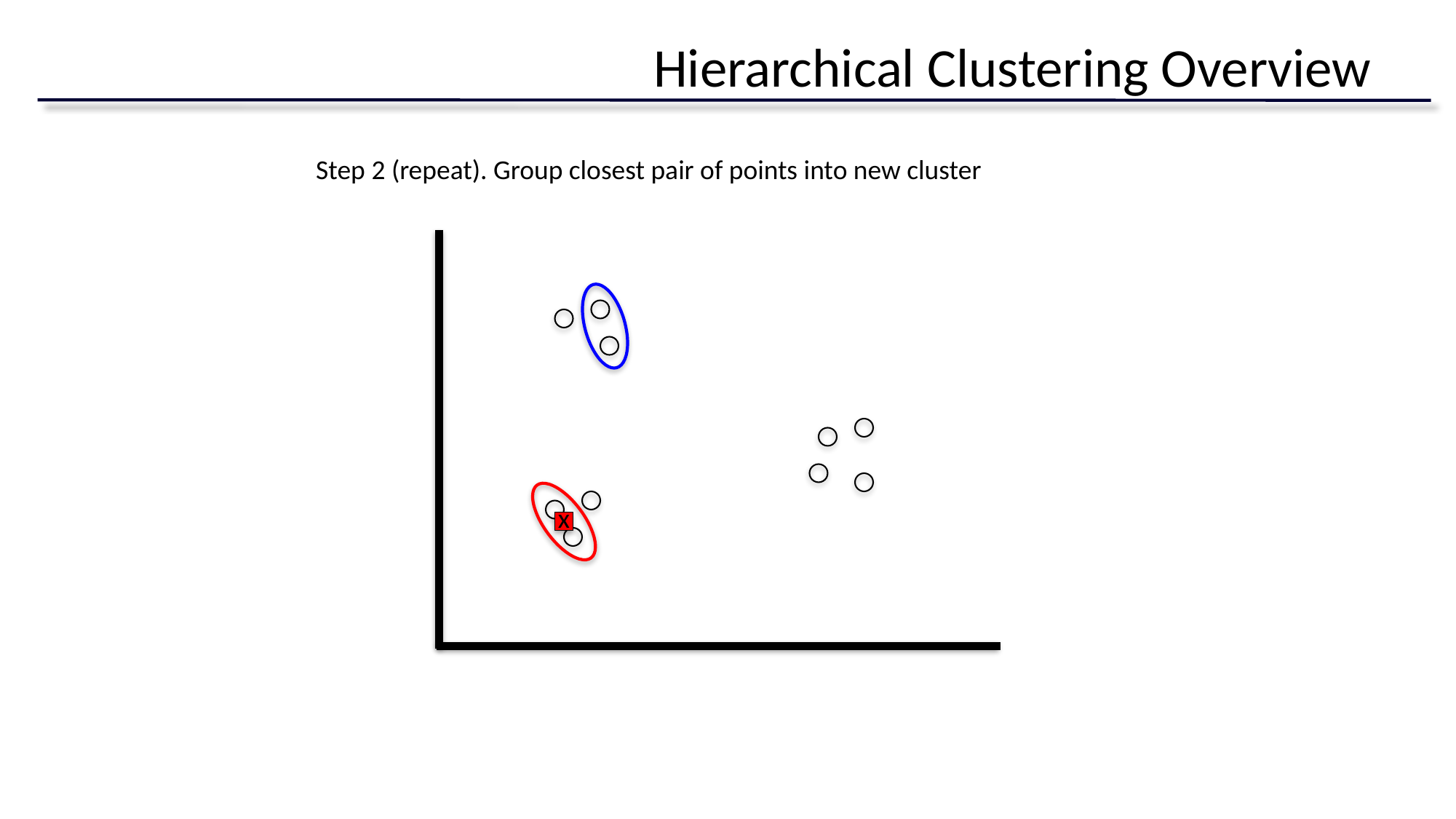

# Hierarchical Clustering Overview
Step 2 (repeat). Group closest pair of points into new cluster

x